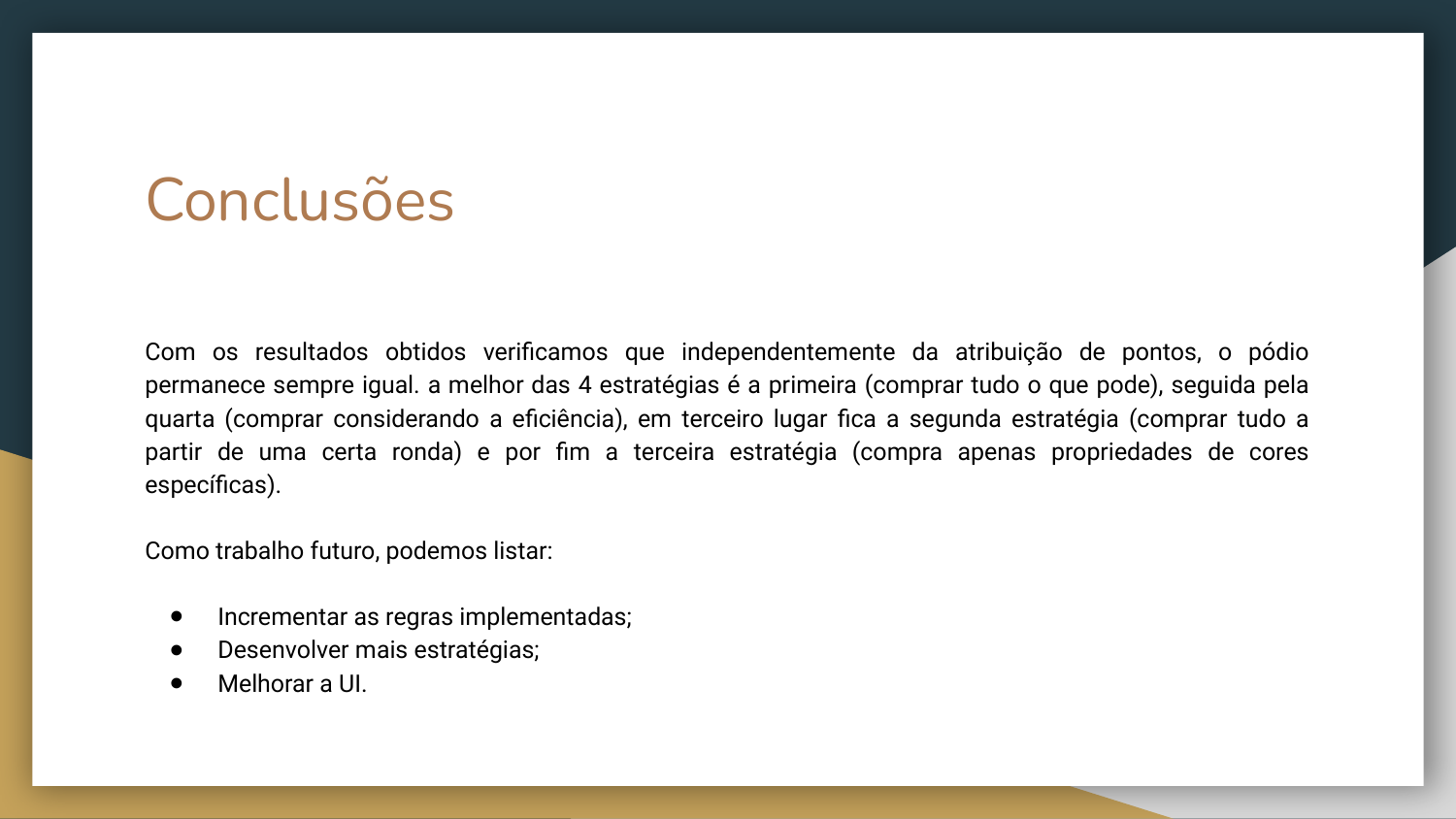

# Conclusões
Com os resultados obtidos verificamos que independentemente da atribuição de pontos, o pódio permanece sempre igual. a melhor das 4 estratégias é a primeira (comprar tudo o que pode), seguida pela quarta (comprar considerando a eficiência), em terceiro lugar fica a segunda estratégia (comprar tudo a partir de uma certa ronda) e por fim a terceira estratégia (compra apenas propriedades de cores específicas).
Como trabalho futuro, podemos listar:
Incrementar as regras implementadas;
Desenvolver mais estratégias;
Melhorar a UI.